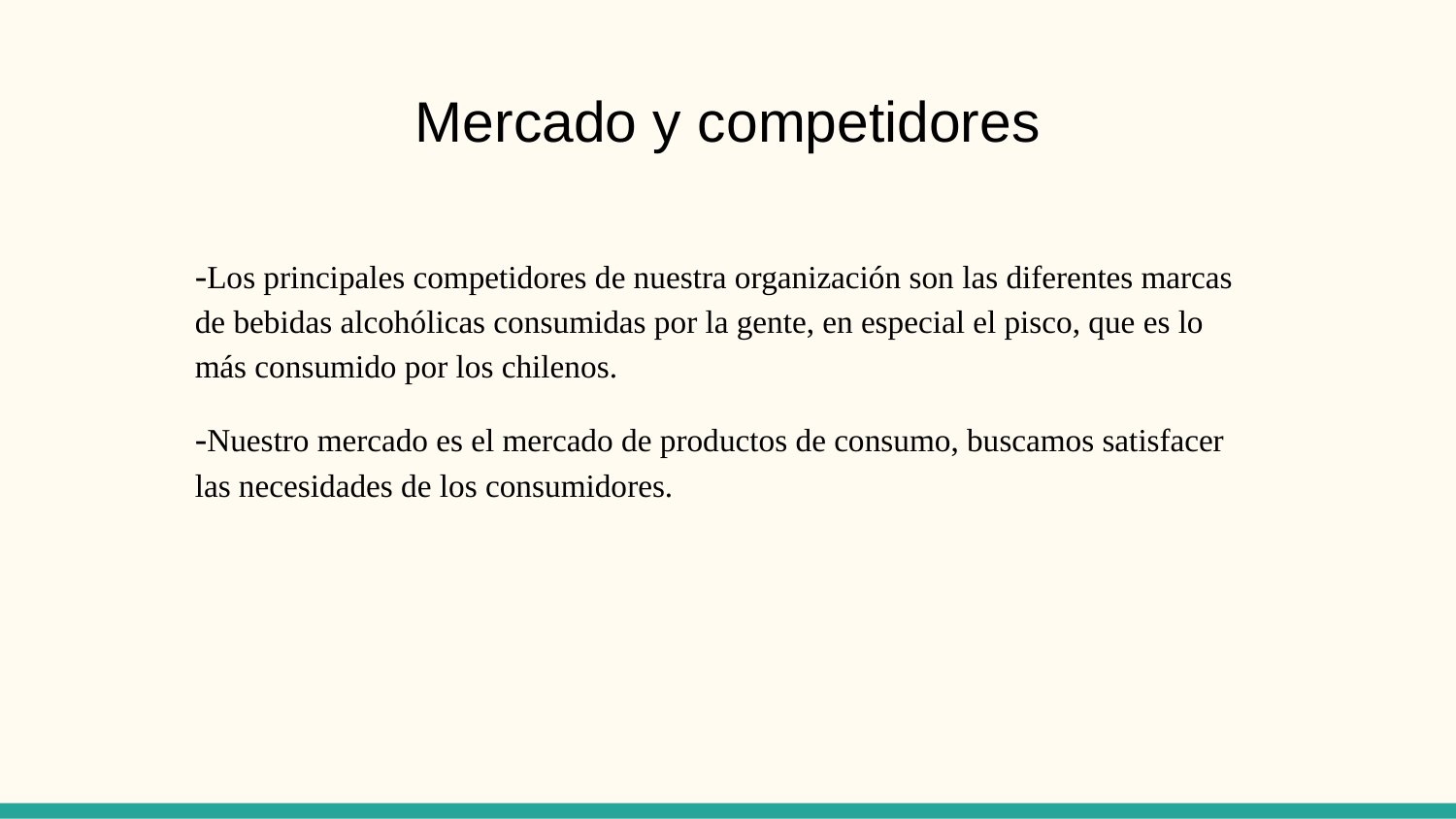

# Mercado y competidores
-Los principales competidores de nuestra organización son las diferentes marcas de bebidas alcohólicas consumidas por la gente, en especial el pisco, que es lo más consumido por los chilenos.
-Nuestro mercado es el mercado de productos de consumo, buscamos satisfacer las necesidades de los consumidores.